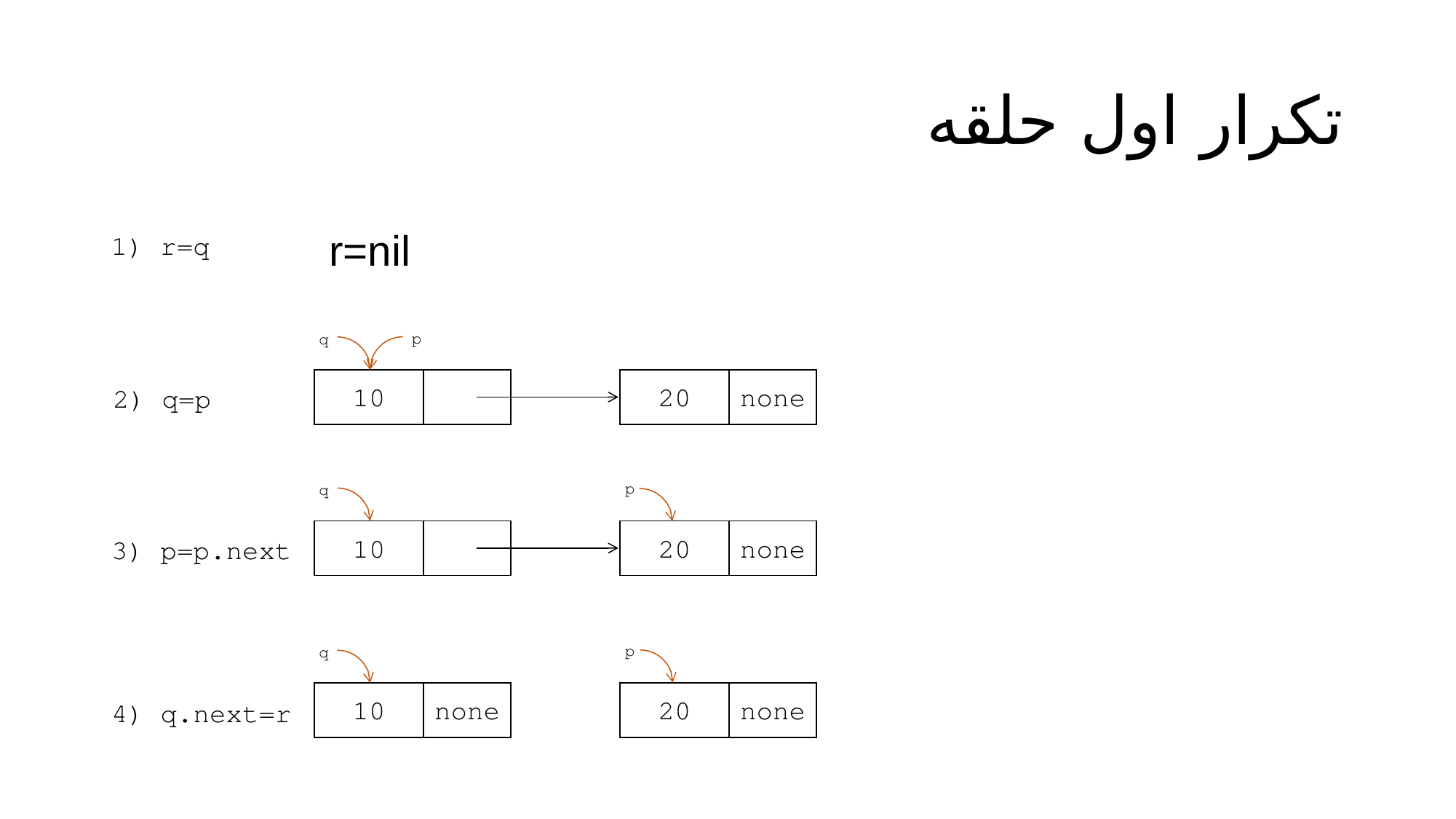

# تکرار اول حلقه
		r=nil
1) r=q
p
q

| 10 |  |  | 20 | none |
| --- | --- | --- | --- | --- |
2) q=p
p
q

| 10 |  |  | 20 | none |
| --- | --- | --- | --- | --- |
3) p=p.next
p
q

| 10 | none |  | 20 | none |
| --- | --- | --- | --- | --- |
4) q.next=r